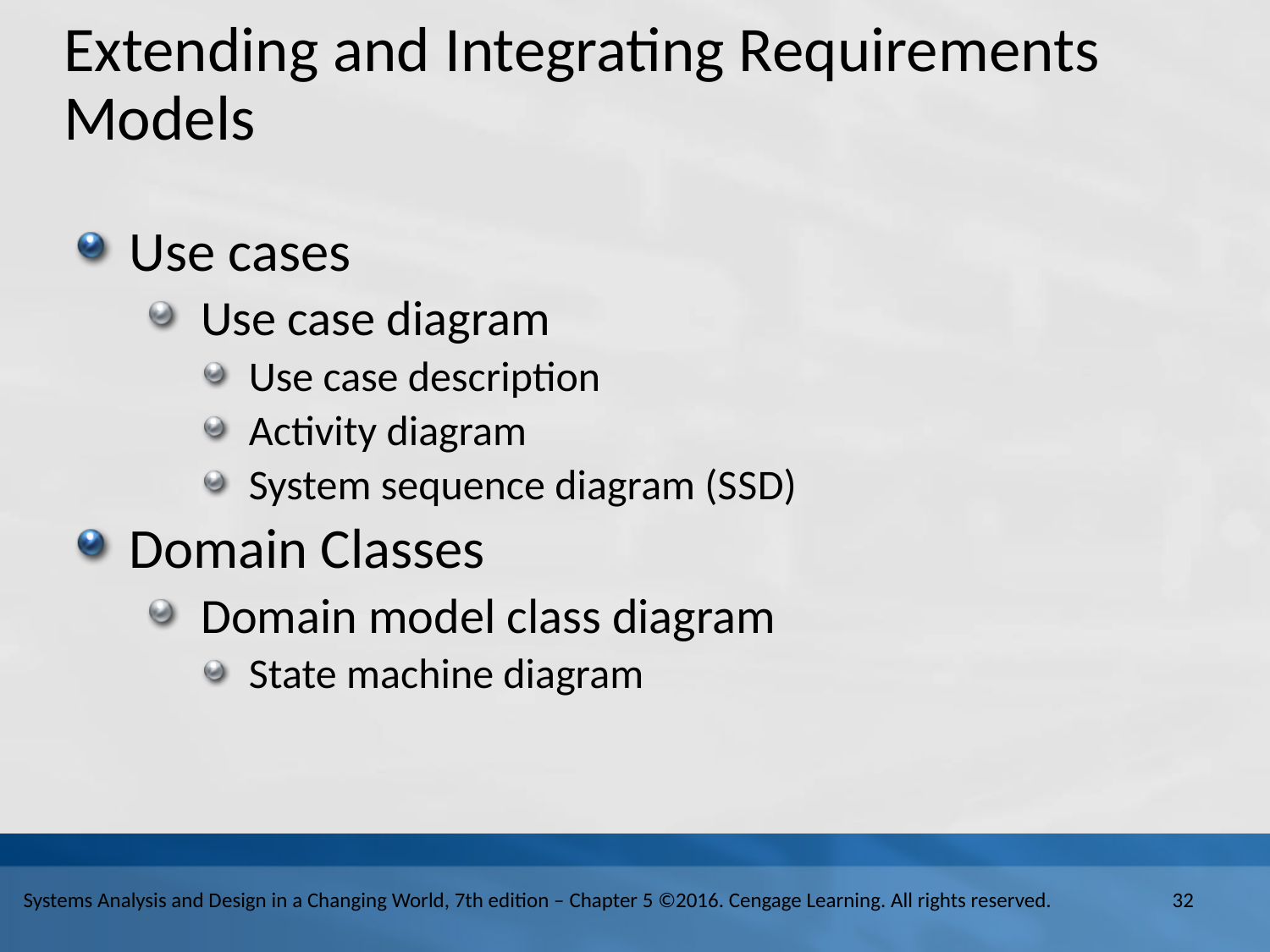

# Extending and Integrating Requirements Models
Use cases
Use case diagram
Use case description
Activity diagram
System sequence diagram (S S D)
Domain Classes
Domain model class diagram
State machine diagram
Systems Analysis and Design in a Changing World, 7th edition – Chapter 5 ©2016. Cengage Learning. All rights reserved.
32